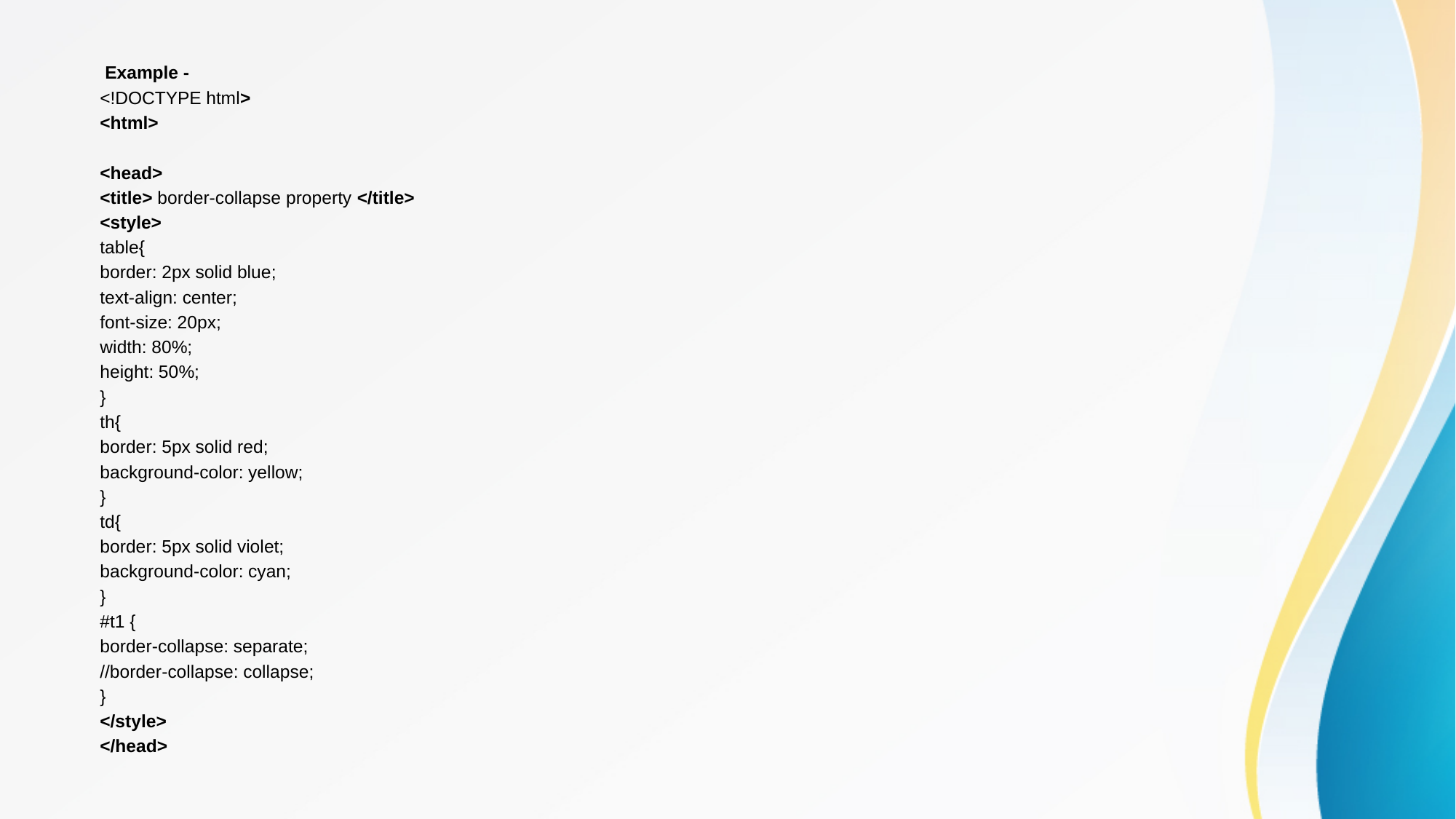

Example -
<!DOCTYPE html>
<html>

<head>
<title> border-collapse property </title>
<style>
table{
border: 2px solid blue;
text-align: center;
font-size: 20px;
width: 80%;
height: 50%;
}
th{
border: 5px solid red;
background-color: yellow;
}
td{
border: 5px solid violet;
background-color: cyan;
}
#t1 {
border-collapse: separate;
//border-collapse: collapse;
}
</style>
</head>